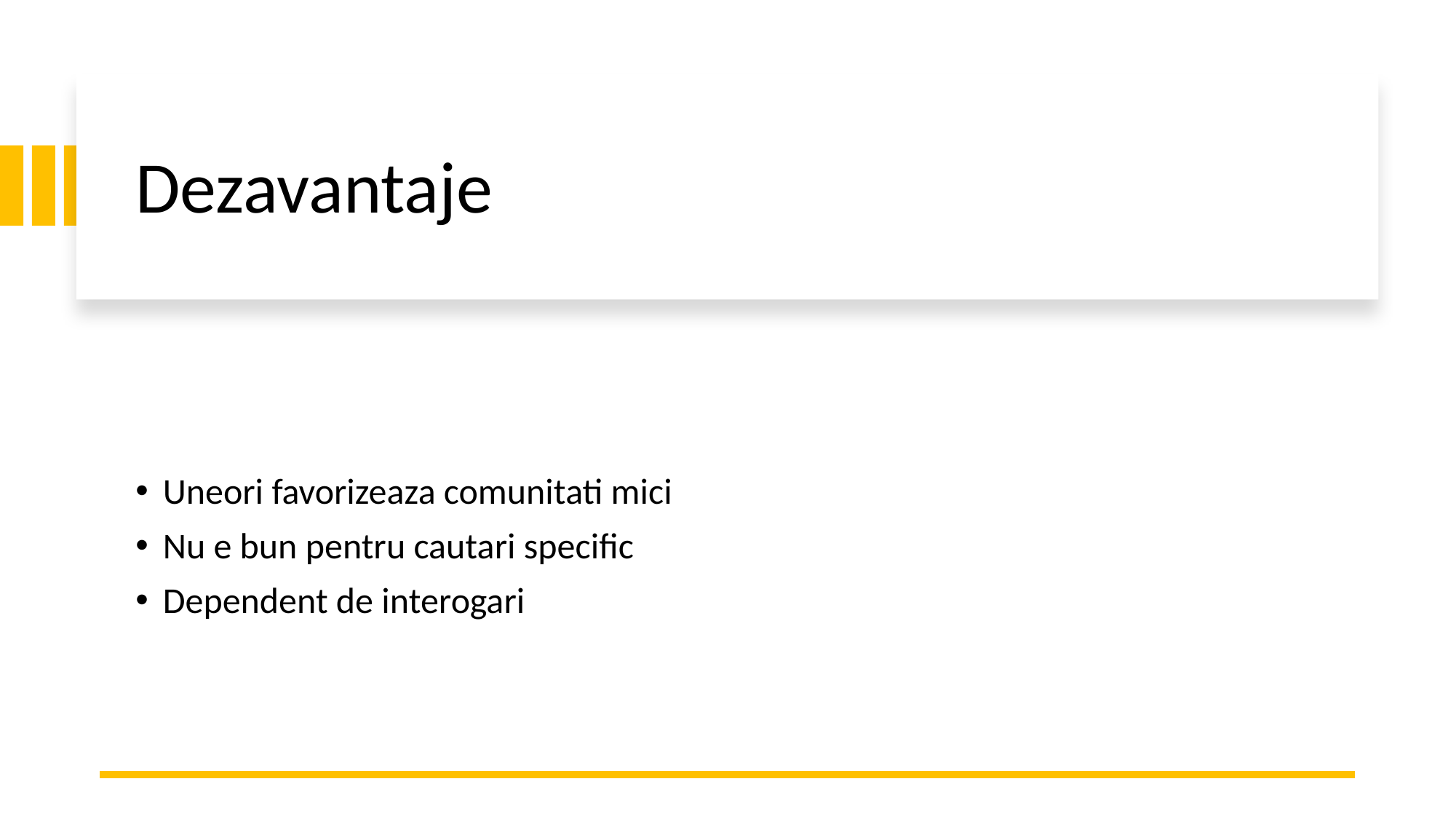

Dezavantaje

Uneori favorizeaza comunitati mici
Nu e bun pentru cautari specific
Dependent de interogari